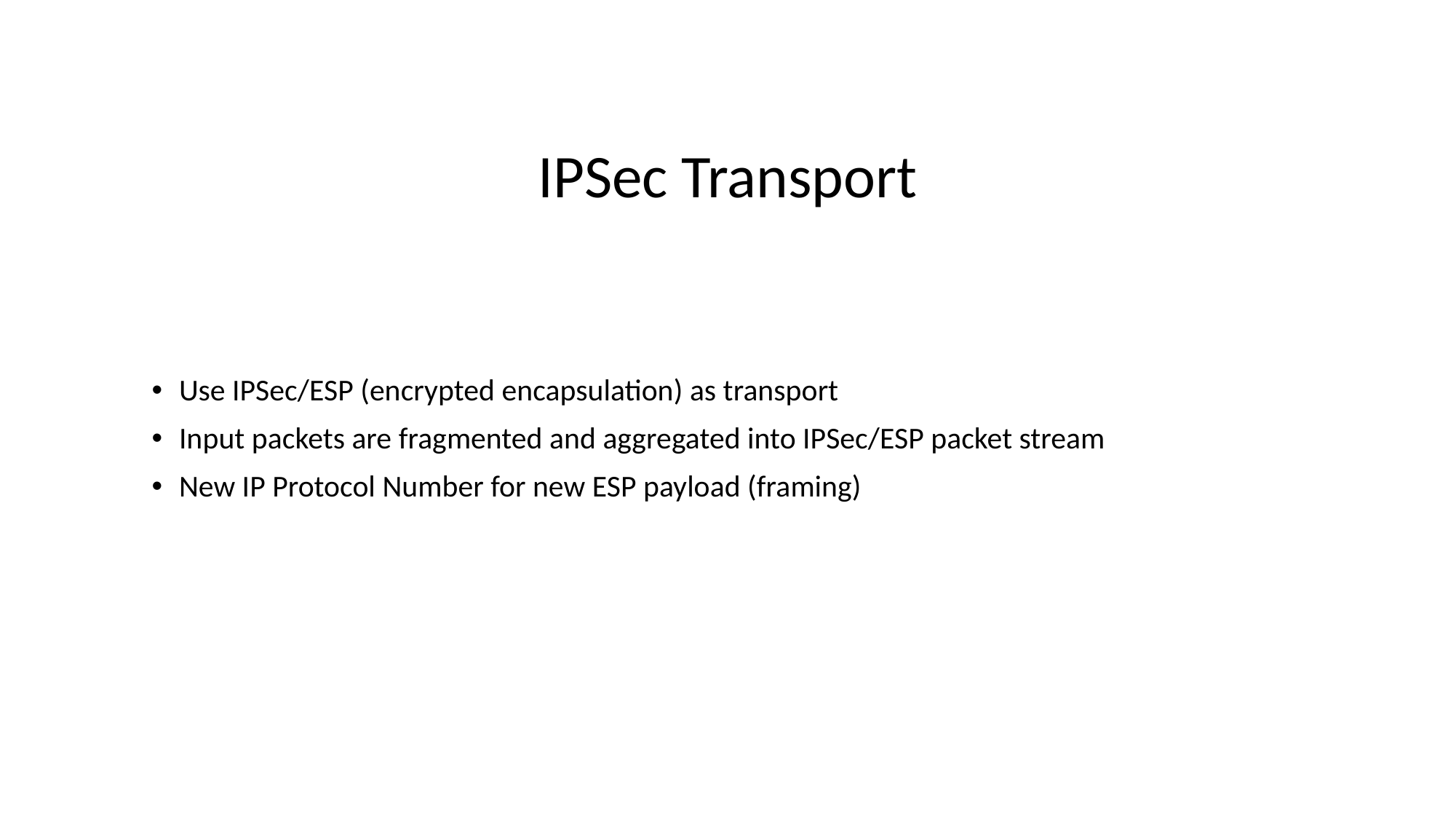

# IPSec Transport
Use IPSec/ESP (encrypted encapsulation) as transport
Input packets are fragmented and aggregated into IPSec/ESP packet stream
New IP Protocol Number for new ESP payload (framing)